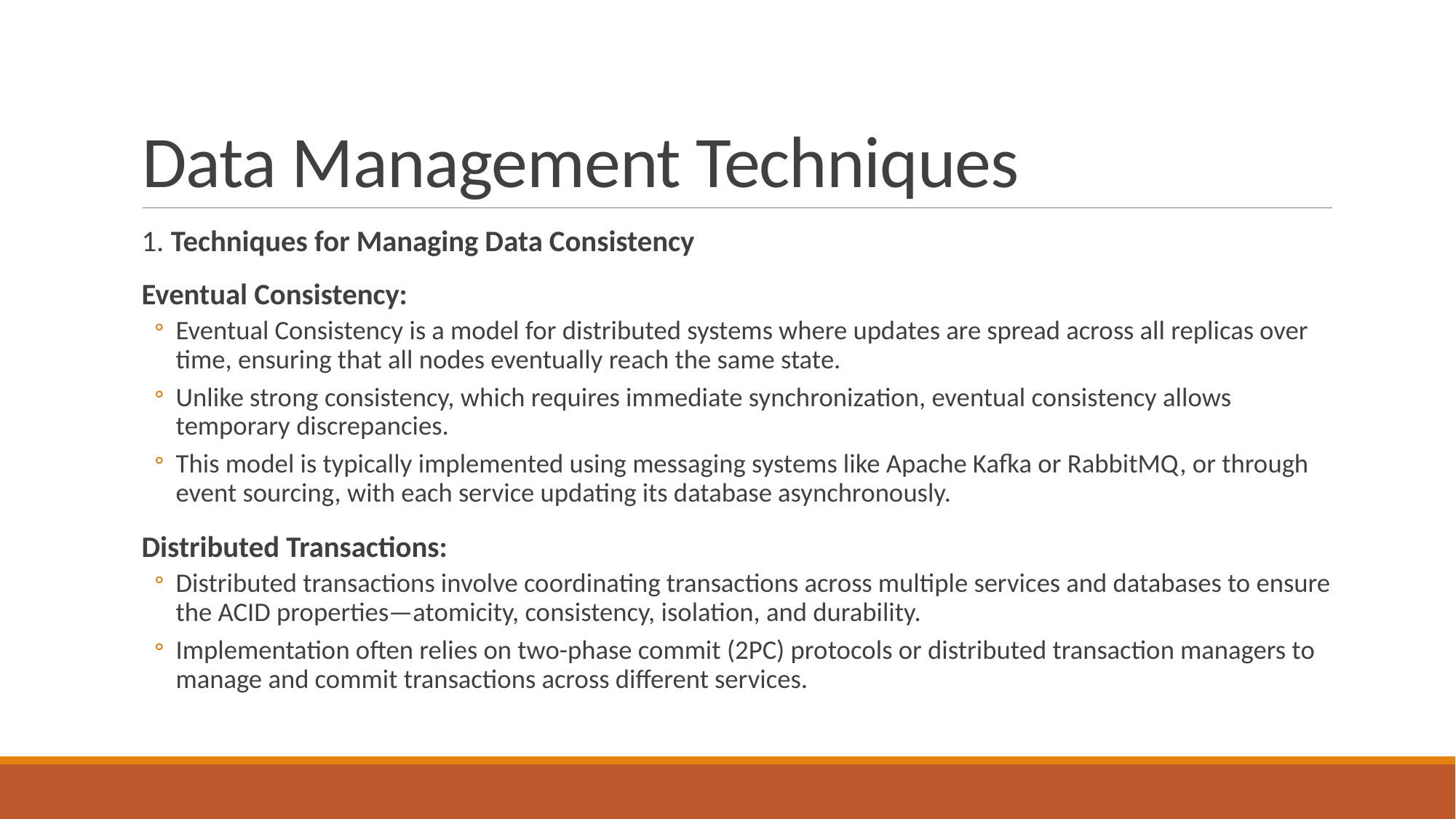

# Data Management Techniques
1. Techniques for Managing Data Consistency
Eventual Consistency:
Eventual Consistency is a model for distributed systems where updates are spread across all replicas over time, ensuring that all nodes eventually reach the same state.
Unlike strong consistency, which requires immediate synchronization, eventual consistency allows temporary discrepancies.
This model is typically implemented using messaging systems like Apache Kafka or RabbitMQ, or through event sourcing, with each service updating its database asynchronously.
Distributed Transactions:
Distributed transactions involve coordinating transactions across multiple services and databases to ensure the ACID properties—atomicity, consistency, isolation, and durability.
Implementation often relies on two-phase commit (2PC) protocols or distributed transaction managers to manage and commit transactions across different services.